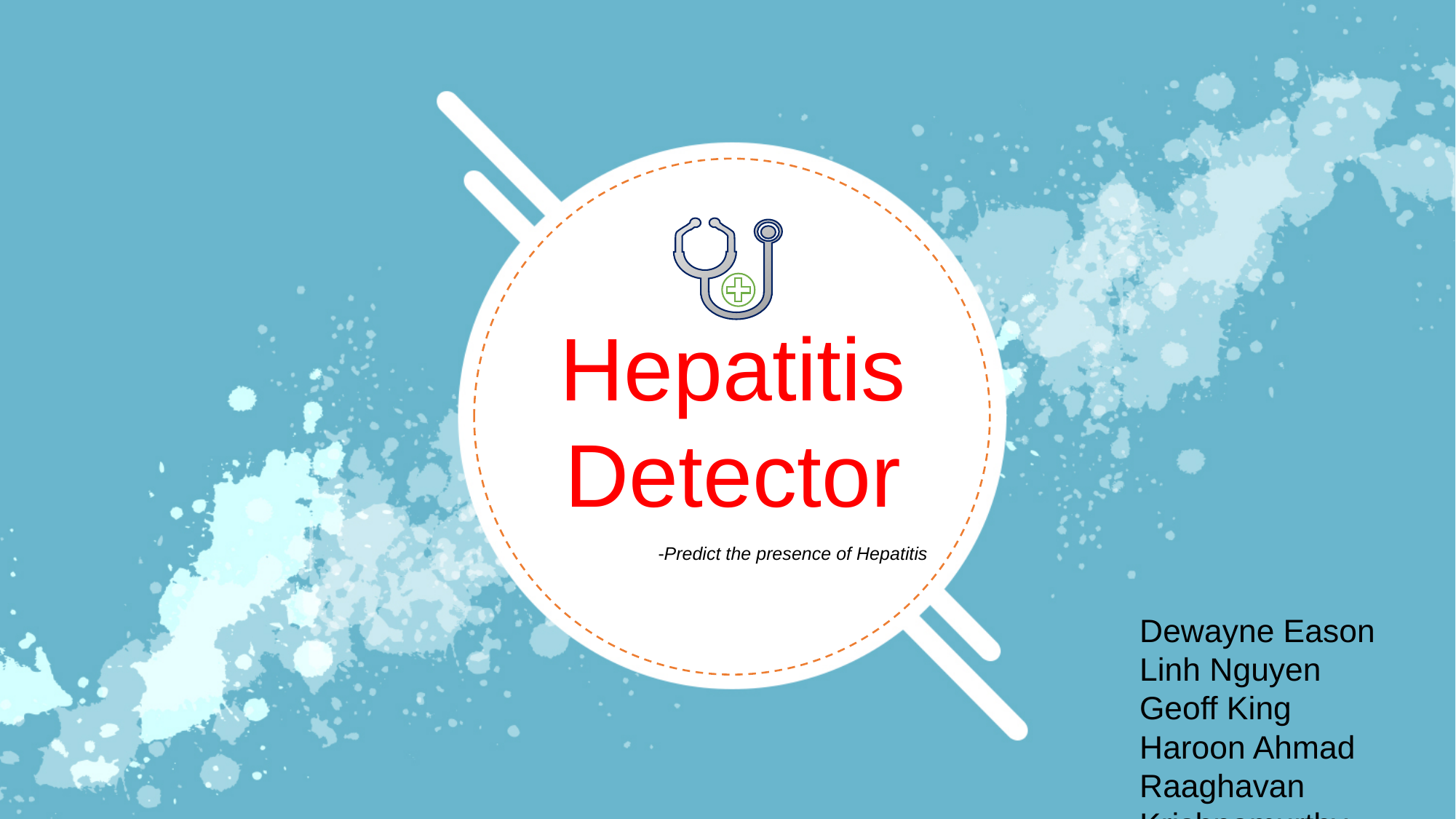

Hepatitis Detector
-Predict the presence of Hepatitis
Dewayne Eason
Linh Nguyen
Geoff King
Haroon Ahmad
Raaghavan Krishnamurthy